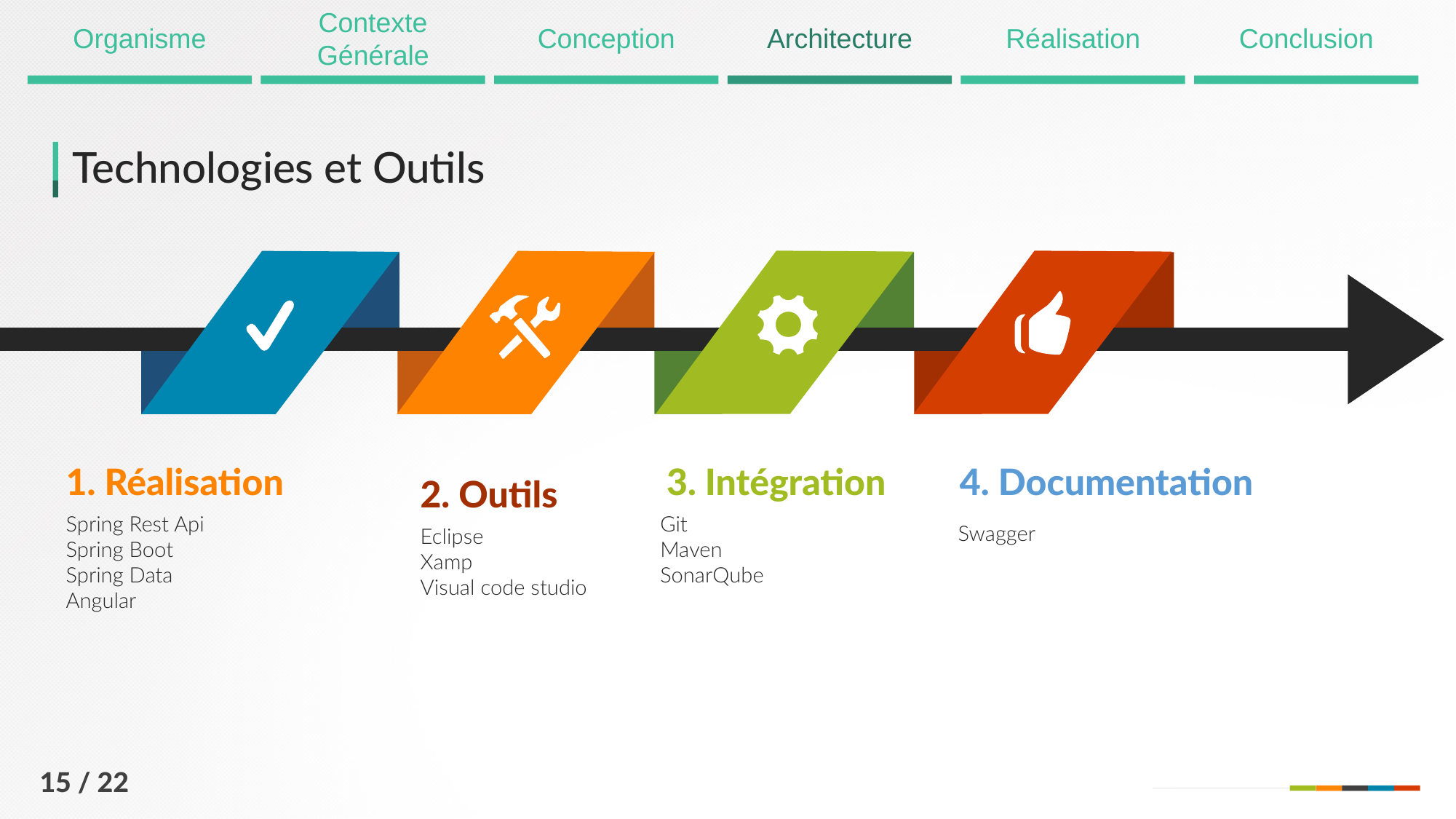

Contexte Générale
Organisme
Conception
Architecture
Réalisation
Conclusion

Technologies et Outils

4. Documentation
Swagger
1. Réalisation
Spring Rest Api
Spring Boot
Spring Data
Angular
3. Intégration
Git
Maven
SonarQube

2. Outils
Eclipse
Xamp
Visual code studio

15 / 22